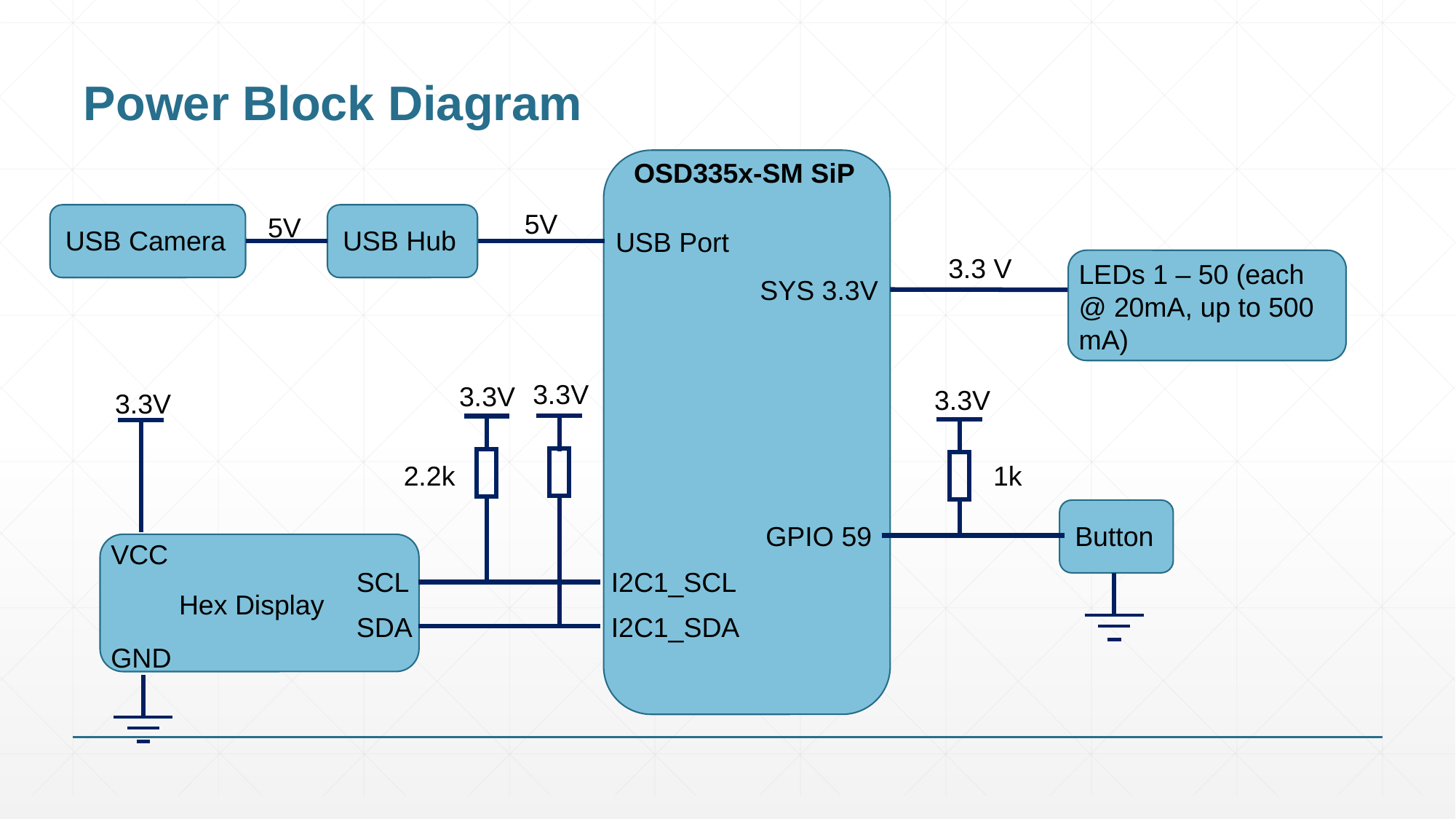

# Power Block Diagram

OSD335x-SM SiP
5V

5V

USB Camera
USB Hub
USB Port
3.3 V

LEDs 1 – 50 (each @ 20mA, up to 500 mA)
SYS 3.3V
3.3V
3.3V
3.3V
3.3V

1k
2.2k

GPIO 59
Button
VCC

SCL
I2C1_SCL
Hex Display
SDA
I2C1_SDA
GND